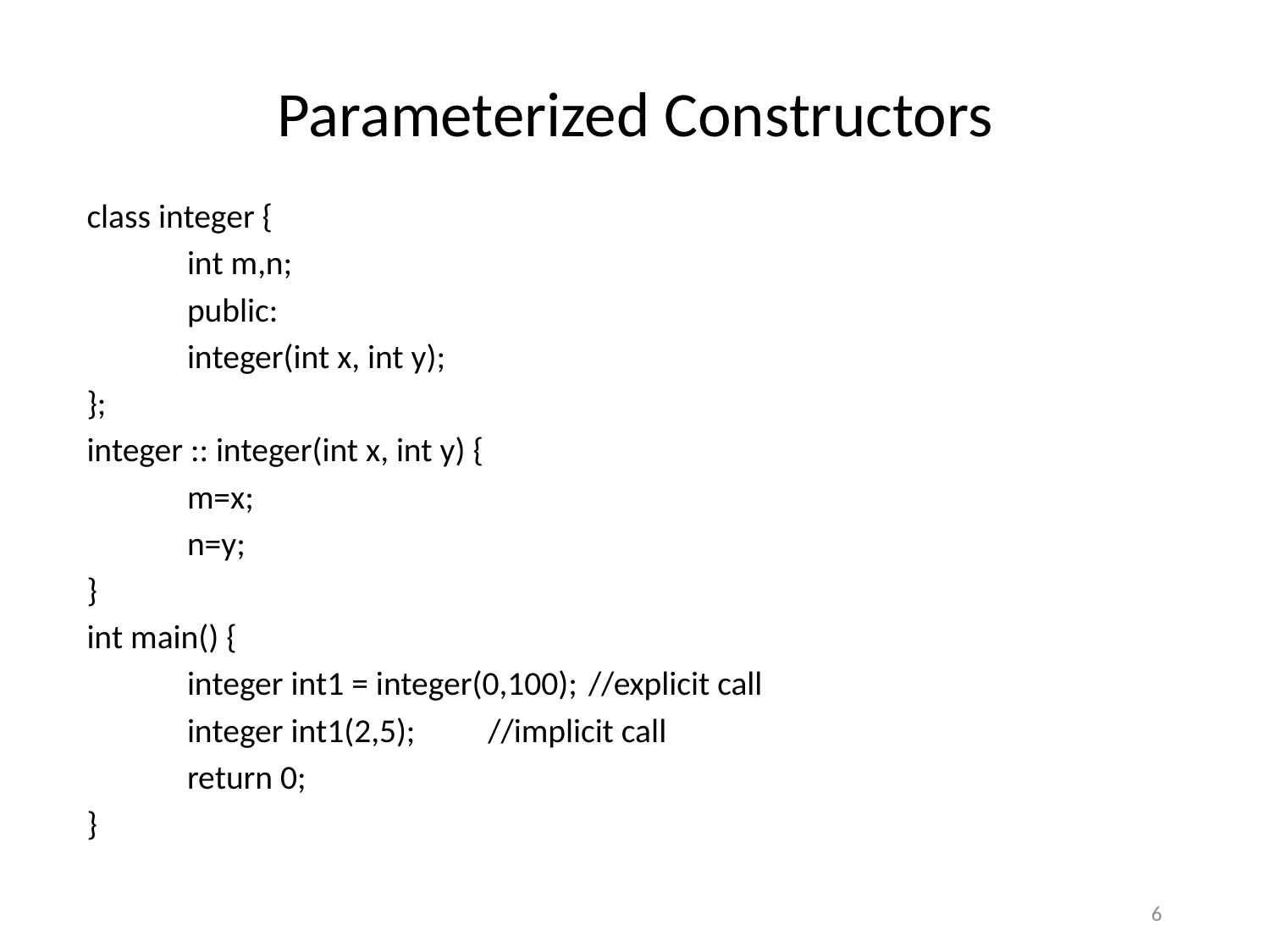

# Parameterized Constructors
class integer {
	int m,n;
	public:
		integer(int x, int y);
};
integer :: integer(int x, int y) {
	m=x;
	n=y;
}
int main() {
	integer int1 = integer(0,100);	//explicit call
	integer int1(2,5);		//implicit call
	return 0;
}
6